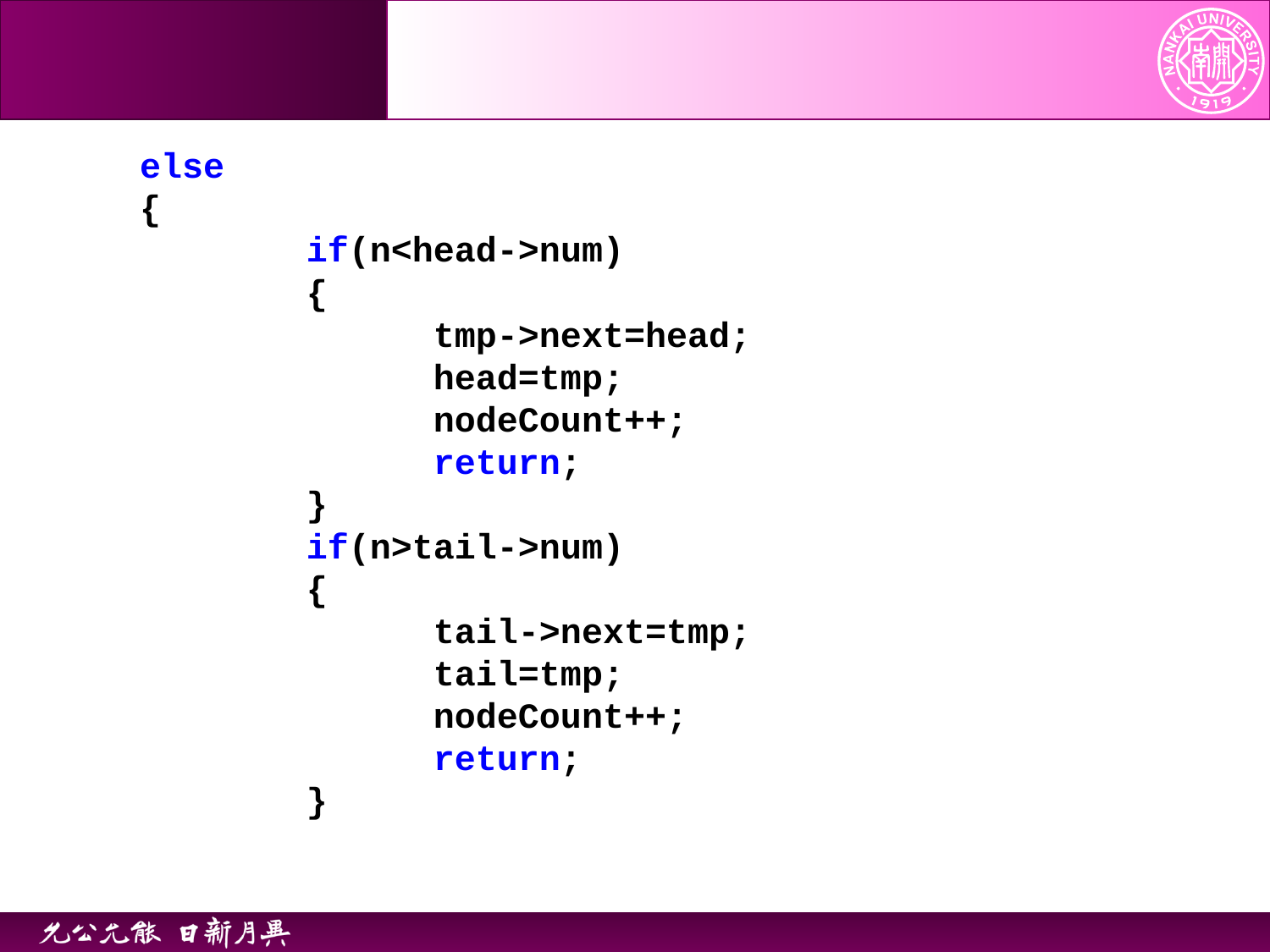

else
{
		if(n<head->num)
		{
			tmp->next=head;
			head=tmp;
			nodeCount++;
			return;
		}
		if(n>tail->num)
		{
			tail->next=tmp;
			tail=tmp;
			nodeCount++;
			return;
		}